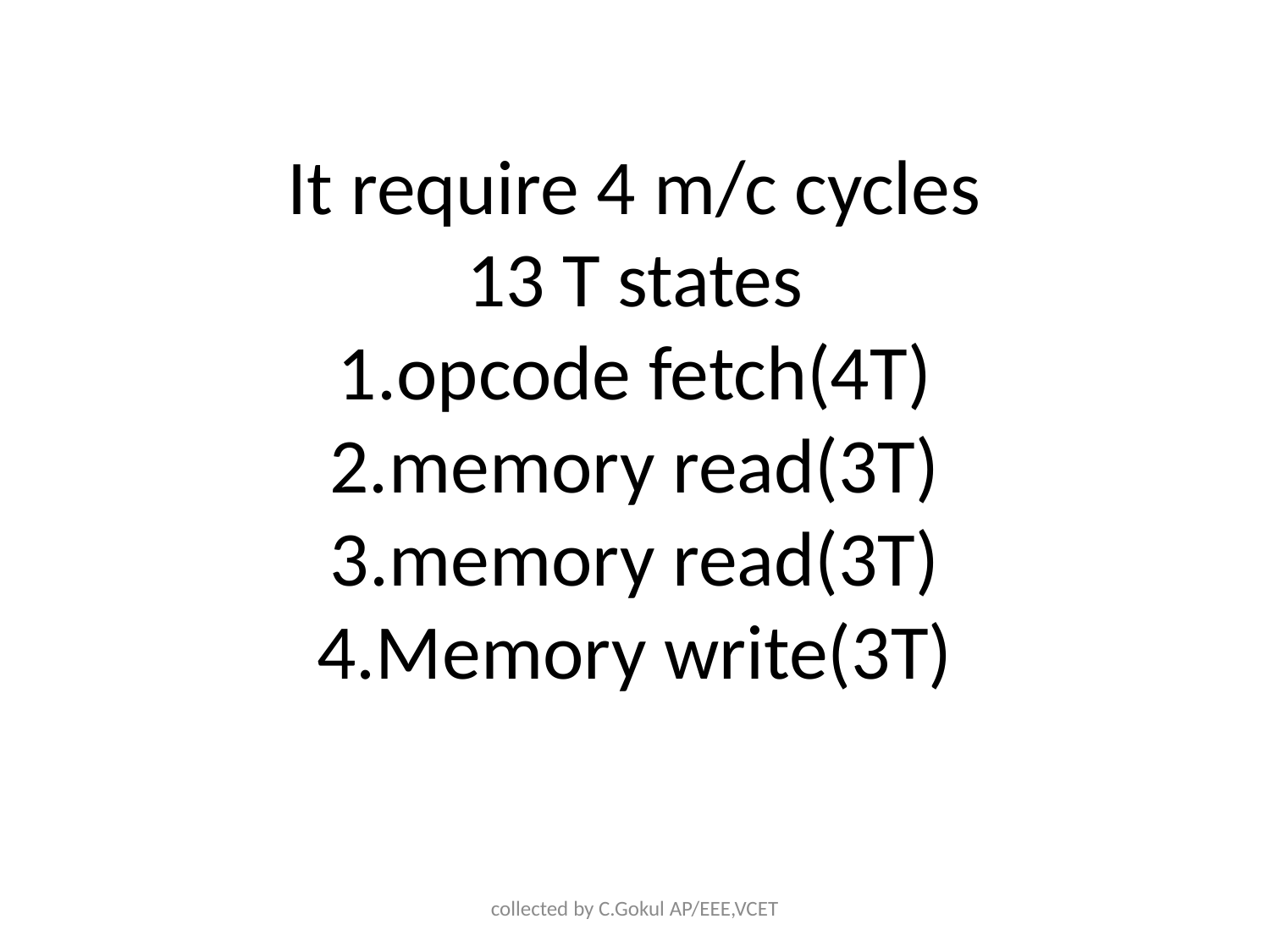

# It require 4 m/c cycles 13 T states 1.opcode fetch(4T) 2.memory read(3T) 3.memory read(3T) 4.Memory write(3T)
collected by C.Gokul AP/EEE,VCET